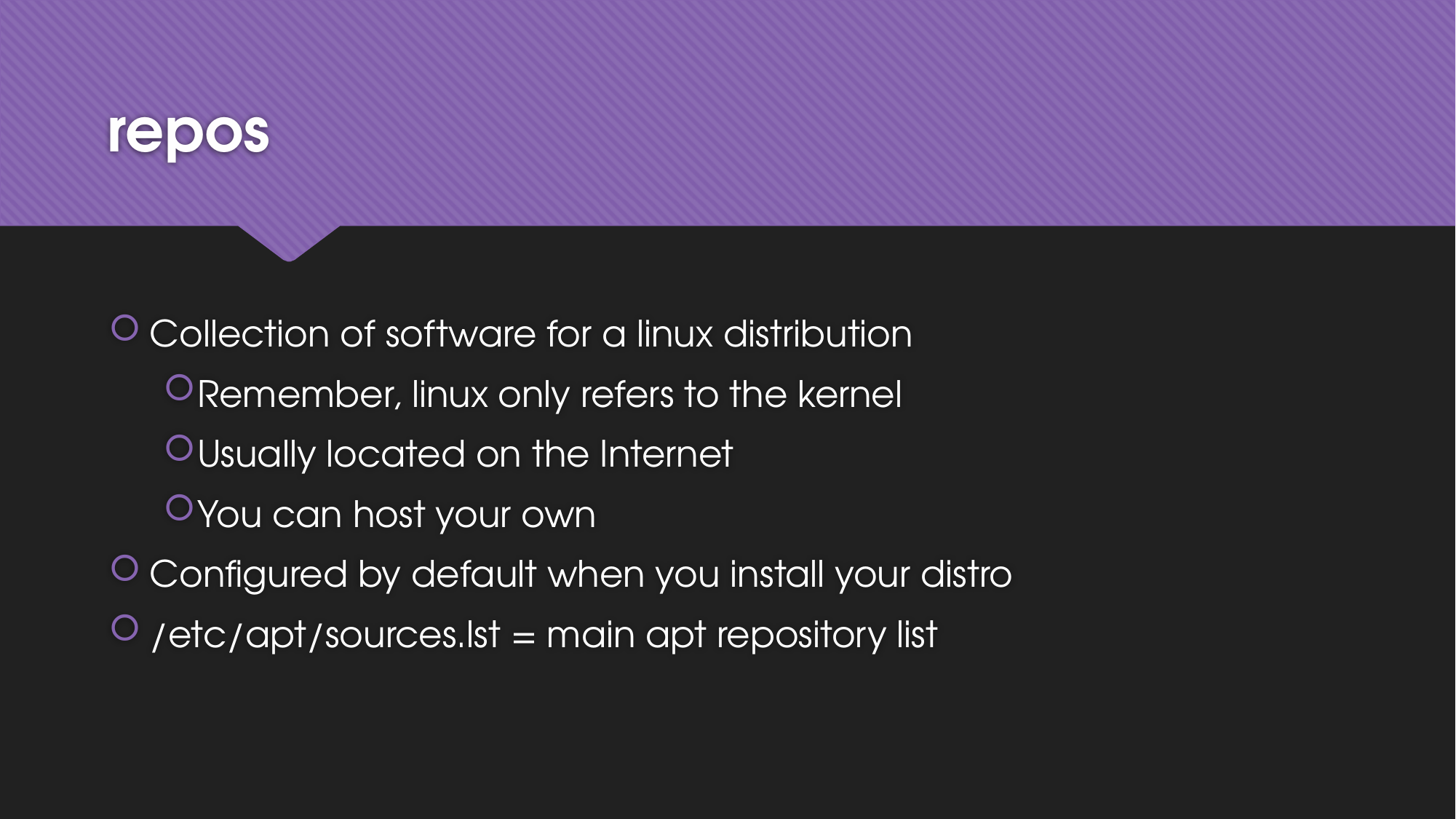

# repos
Collection of software for a linux distribution
Remember, linux only refers to the kernel
Usually located on the Internet
You can host your own
Configured by default when you install your distro
/etc/apt/sources.lst = main apt repository list